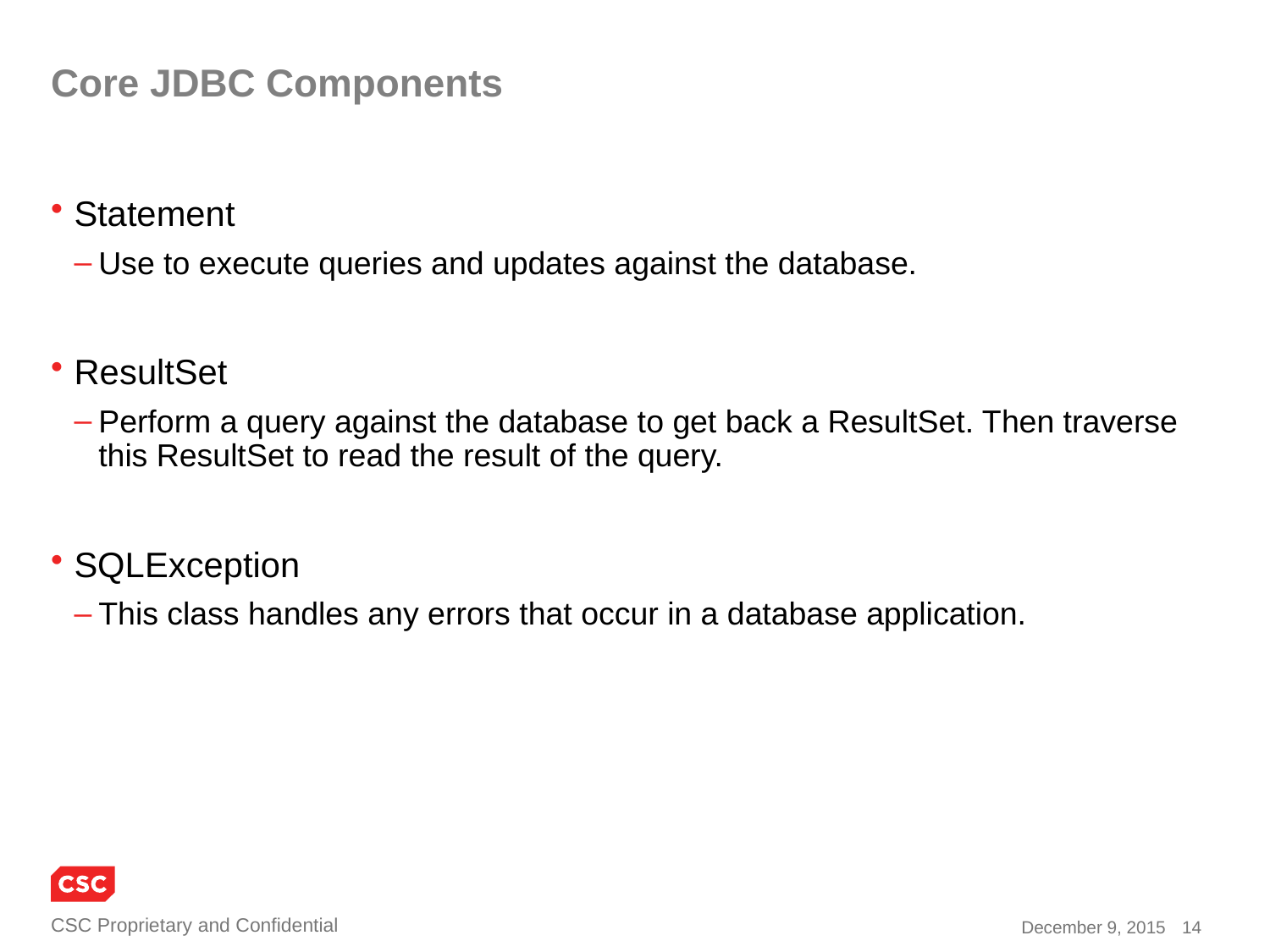

# Core JDBC Components
Statement
Use to execute queries and updates against the database.

ResultSet
Perform a query against the database to get back a ResultSet. Then traverse this ResultSet to read the result of the query.

SQLException
This class handles any errors that occur in a database application.